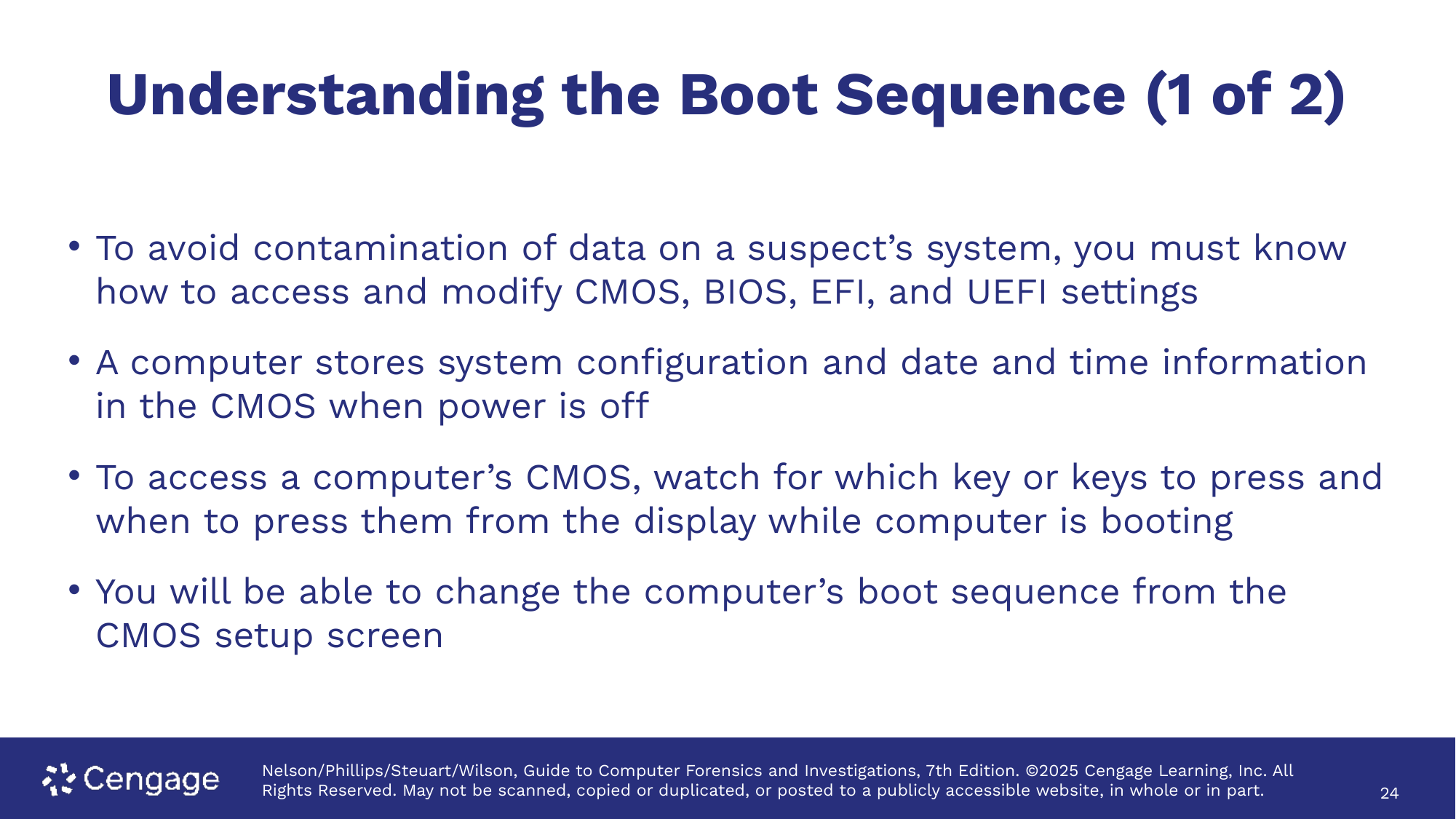

# Understanding the Boot Sequence (1 of 2)
To avoid contamination of data on a suspect’s system, you must know how to access and modify CMOS, BIOS, EFI, and UEFI settings
A computer stores system configuration and date and time information in the CMOS when power is off
To access a computer’s CMOS, watch for which key or keys to press and when to press them from the display while computer is booting
You will be able to change the computer’s boot sequence from the CMOS setup screen